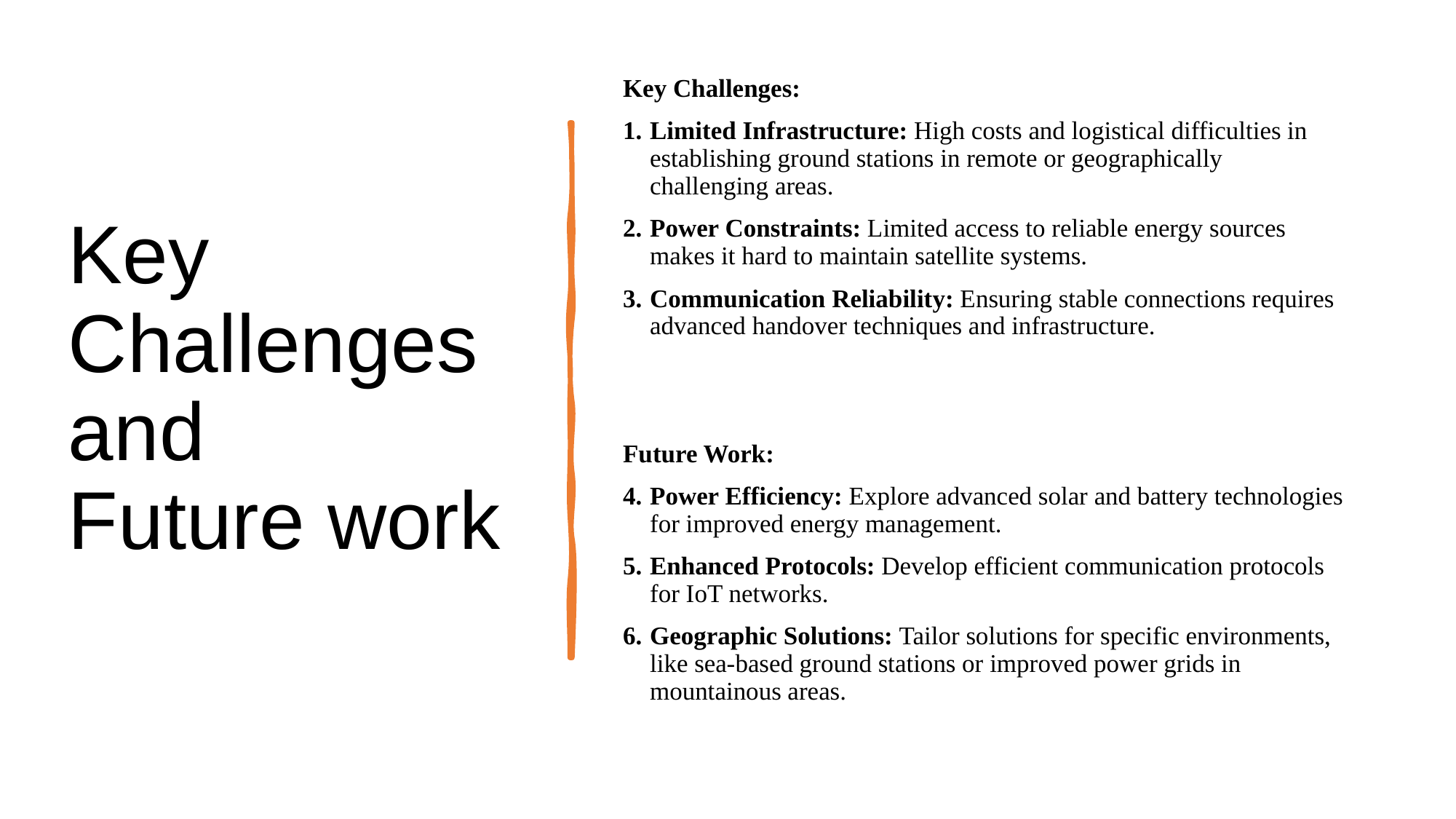

# Key Challenges and Future work
Key Challenges:
Limited Infrastructure: High costs and logistical difficulties in establishing ground stations in remote or geographically challenging areas.
Power Constraints: Limited access to reliable energy sources makes it hard to maintain satellite systems.
Communication Reliability: Ensuring stable connections requires advanced handover techniques and infrastructure.

Future Work:
Power Efficiency: Explore advanced solar and battery technologies for improved energy management.
Enhanced Protocols: Develop efficient communication protocols for IoT networks.
Geographic Solutions: Tailor solutions for specific environments, like sea-based ground stations or improved power grids in mountainous areas.